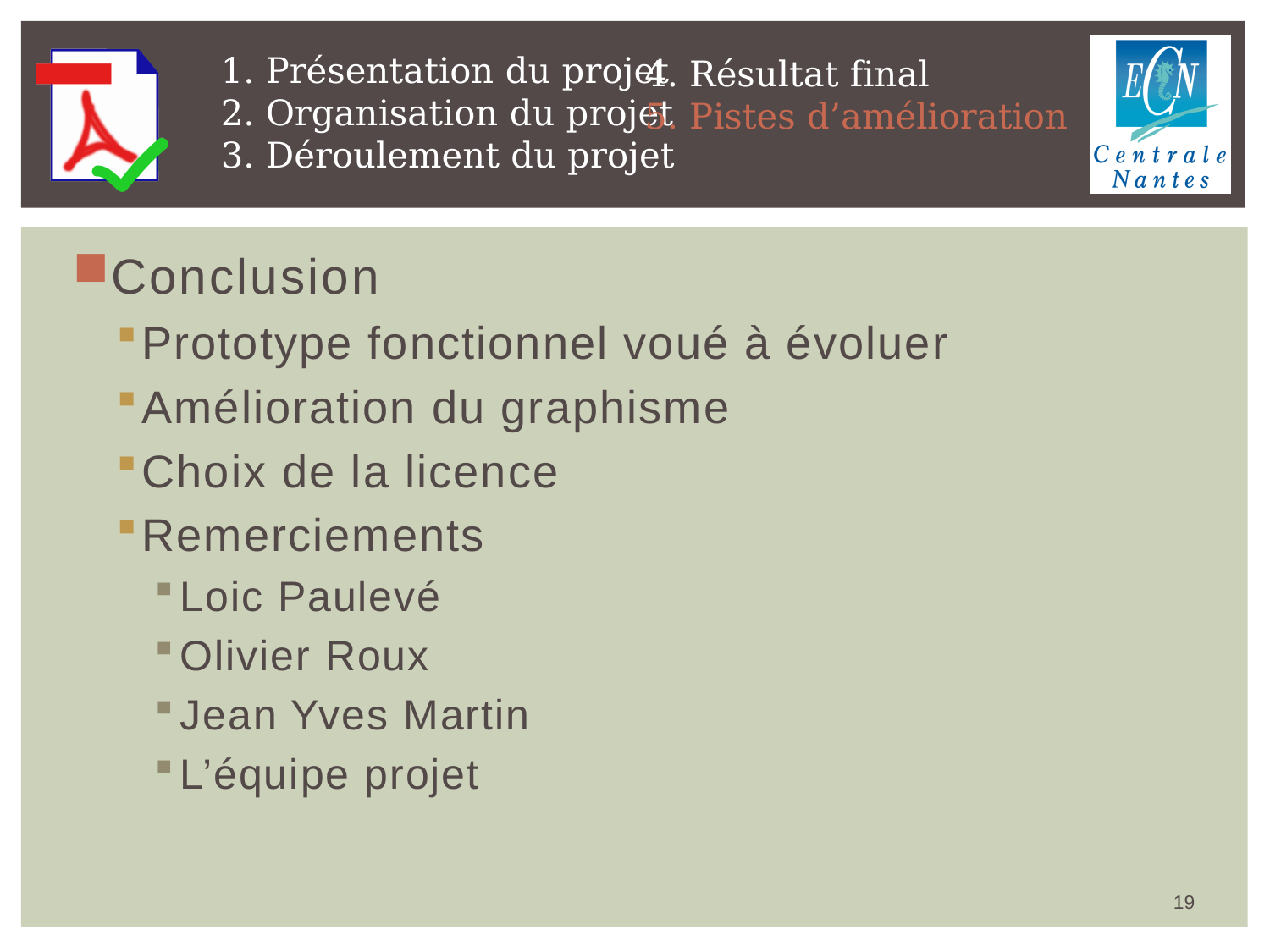

Conclusion
Prototype fonctionnel voué à évoluer
Amélioration du graphisme
Choix de la licence
Remerciements
Loic Paulevé
Olivier Roux
Jean Yves Martin
L’équipe projet

19